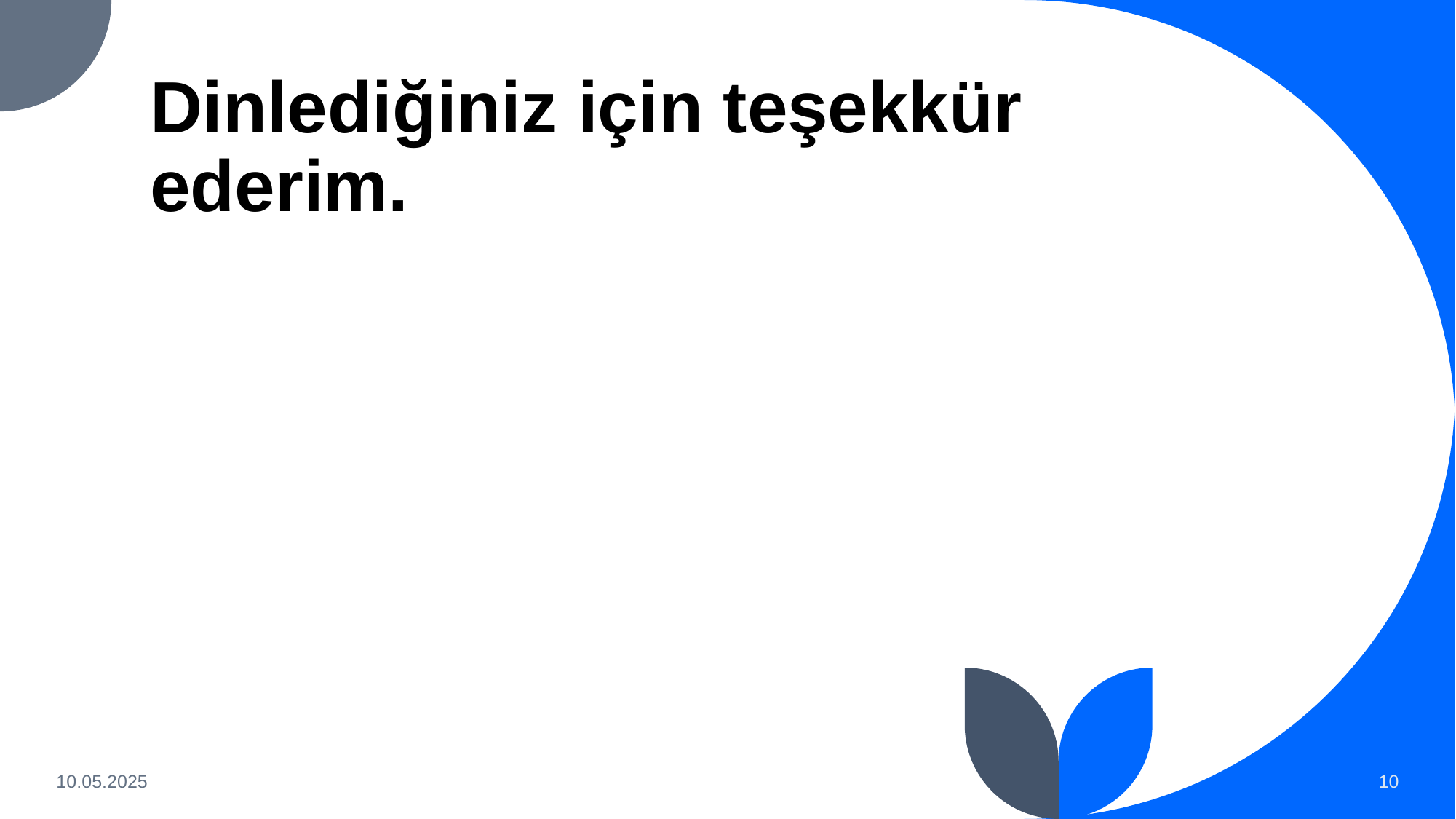

# Dinlediğiniz için teşekkür ederim.

10.05.2025
10